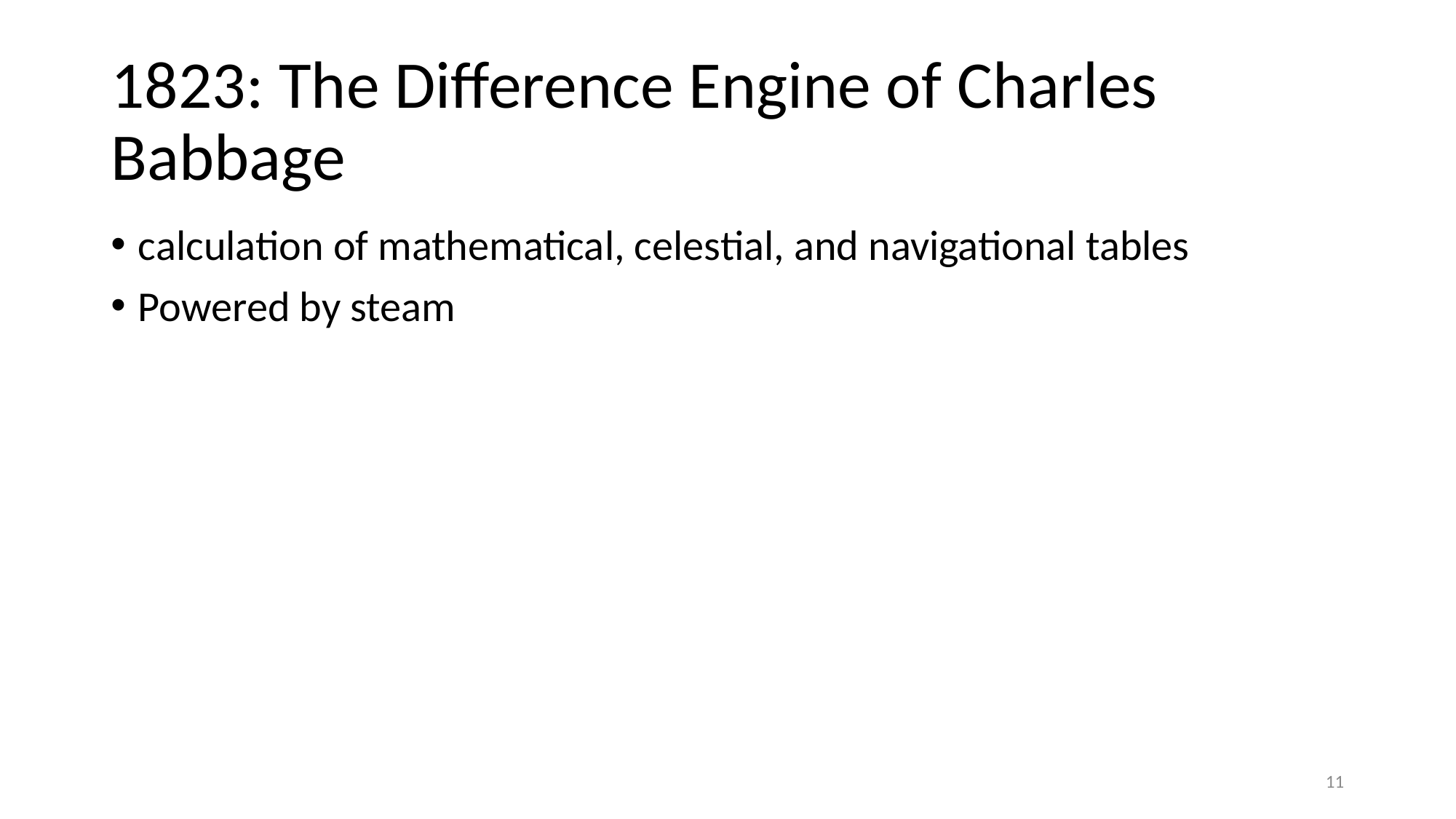

# 1823: The Difference Engine of Charles Babbage
calculation of mathematical, celestial, and navigational tables
Powered by steam
11